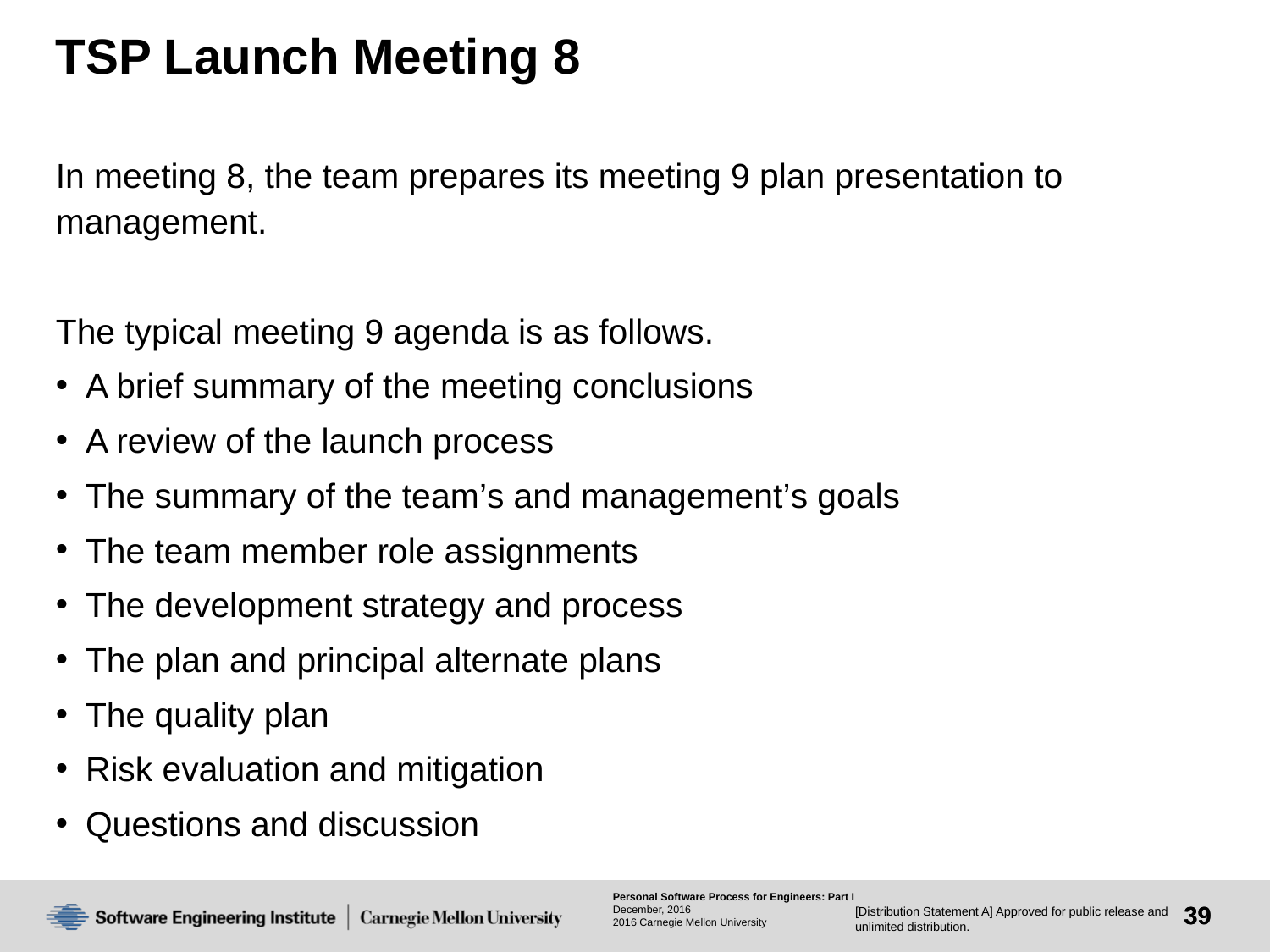

# TSP Launch Meeting 8
In meeting 8, the team prepares its meeting 9 plan presentation to management.

The typical meeting 9 agenda is as follows.
  A brief summary of the meeting conclusions
  A review of the launch process
  The summary of the team’s and management’s goals
  The team member role assignments
  The development strategy and process
  The plan and principal alternate plans
  The quality plan
  Risk evaluation and mitigation
  Questions and discussion